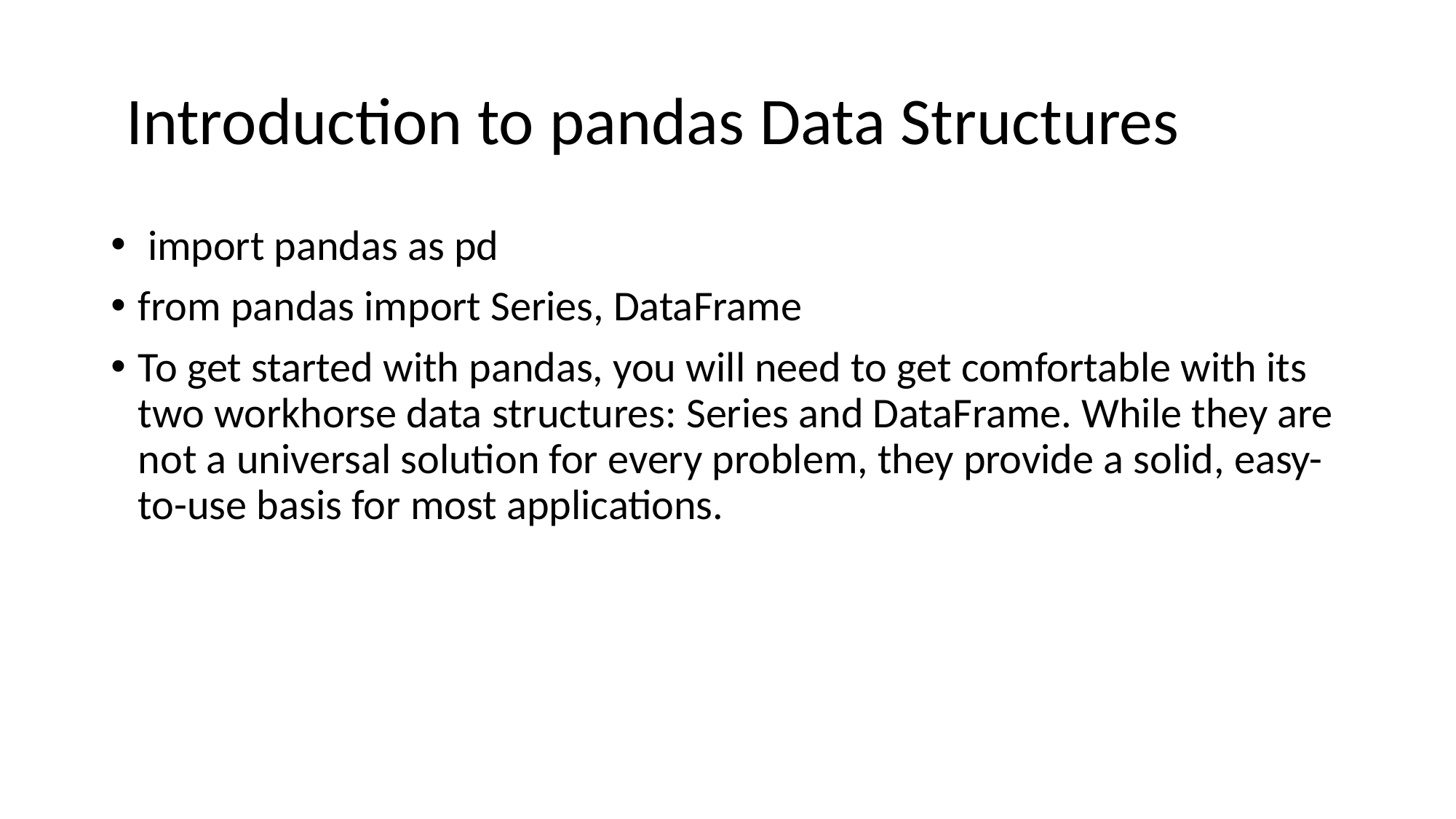

# Introduction to pandas Data Structures
 import pandas as pd
from pandas import Series, DataFrame
To get started with pandas, you will need to get comfortable with its two workhorse data structures: Series and DataFrame. While they are not a universal solution for every problem, they provide a solid, easy-to-use basis for most applications.